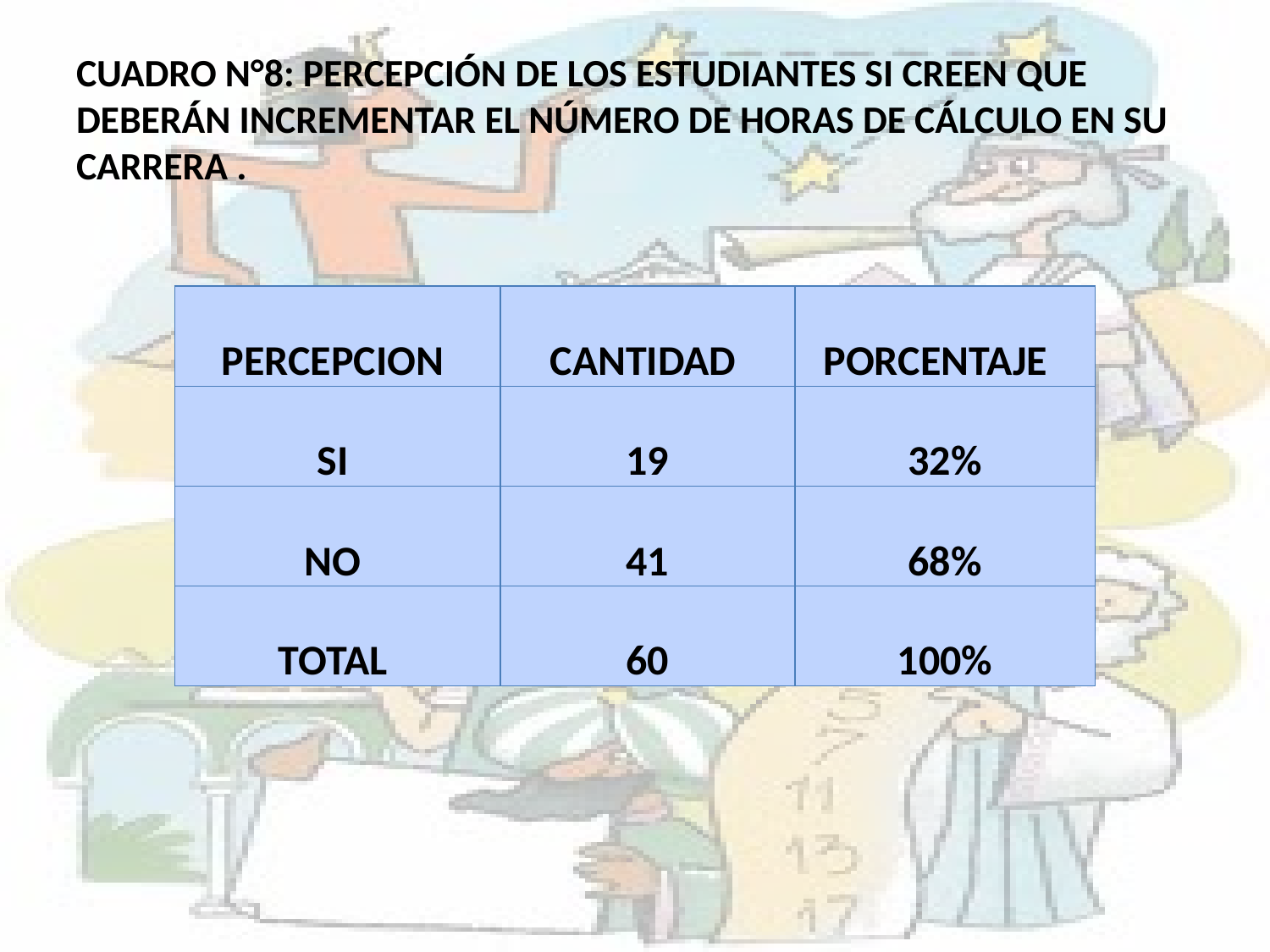

# CUADRO N°8: PERCEPCIÓN DE LOS ESTUDIANTES SI CREEN QUE DEBERÁN INCREMENTAR EL NÚMERO DE HORAS DE CÁLCULO EN SU CARRERA .
| PERCEPCION | CANTIDAD | PORCENTAJE |
| --- | --- | --- |
| SI | 19 | 32% |
| NO | 41 | 68% |
| TOTAL | 60 | 100% |